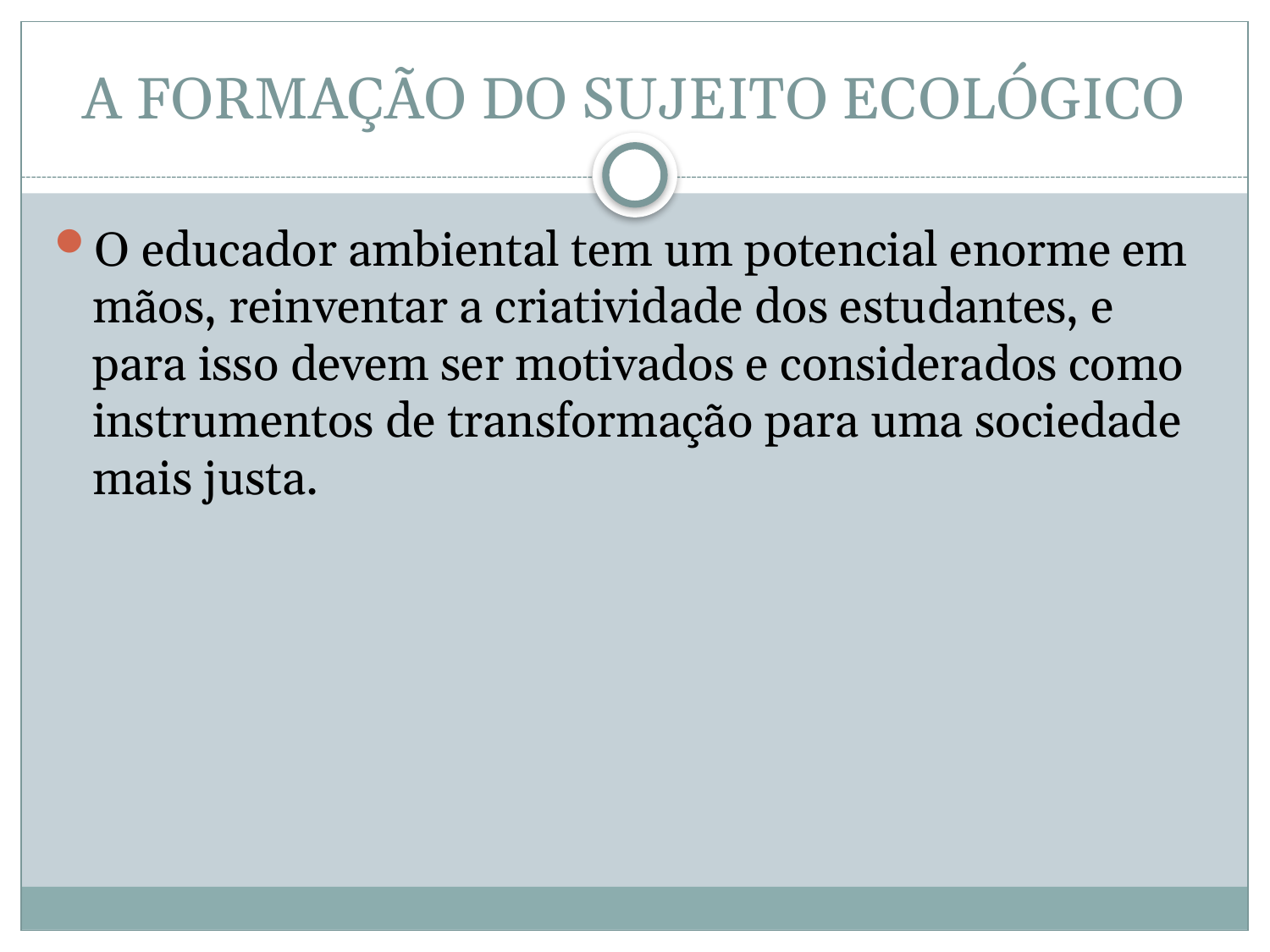

# A FORMAÇÃO DO SUJEITO ECOLÓGICO
O educador ambiental tem um potencial enorme em mãos, reinventar a criatividade dos estudantes, e para isso devem ser motivados e considerados como instrumentos de transformação para uma sociedade mais justa.